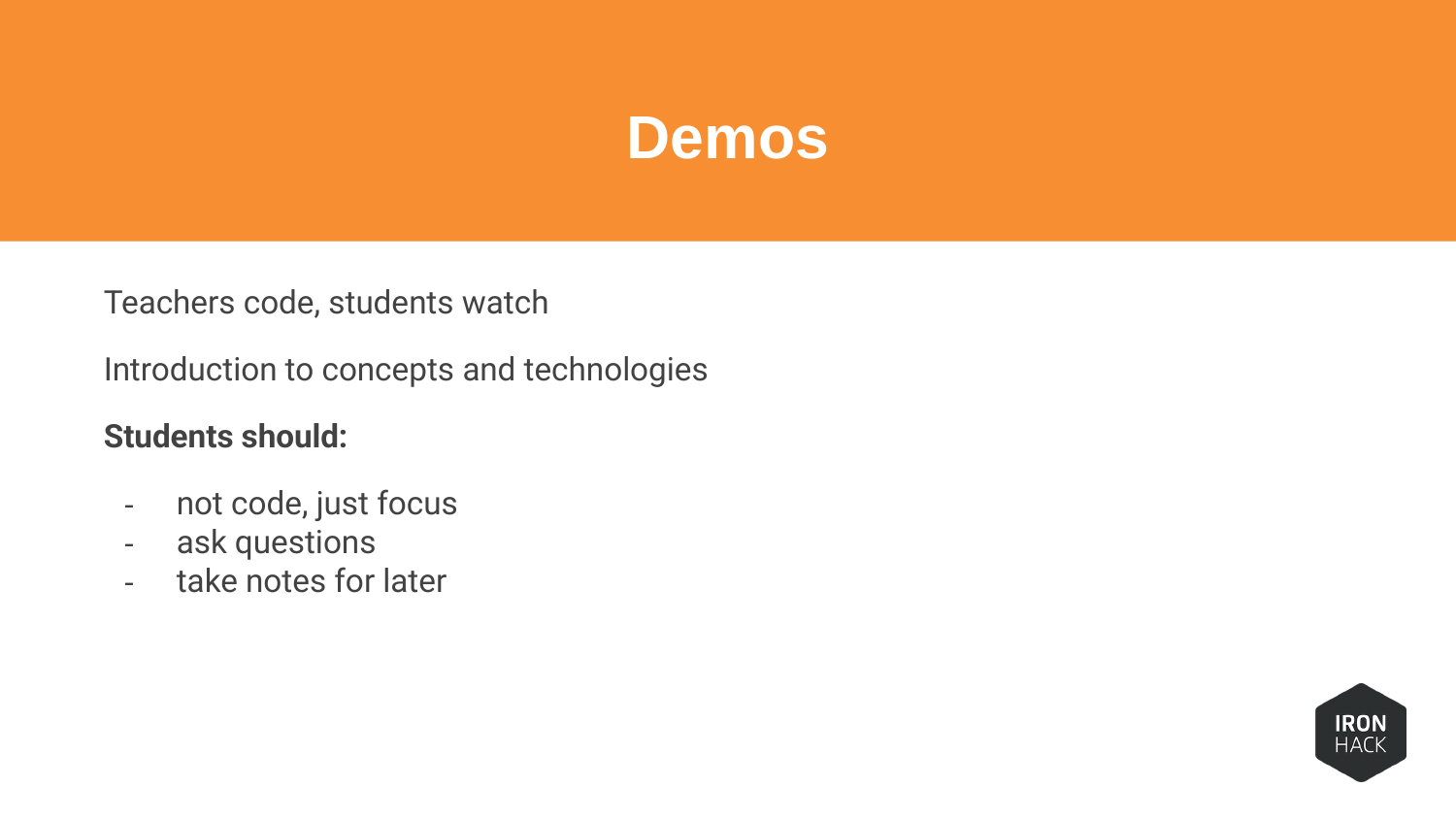

# Demos
Teachers code, students watch
Introduction to concepts and technologies
Students should:
not code, just focus
ask questions
take notes for later